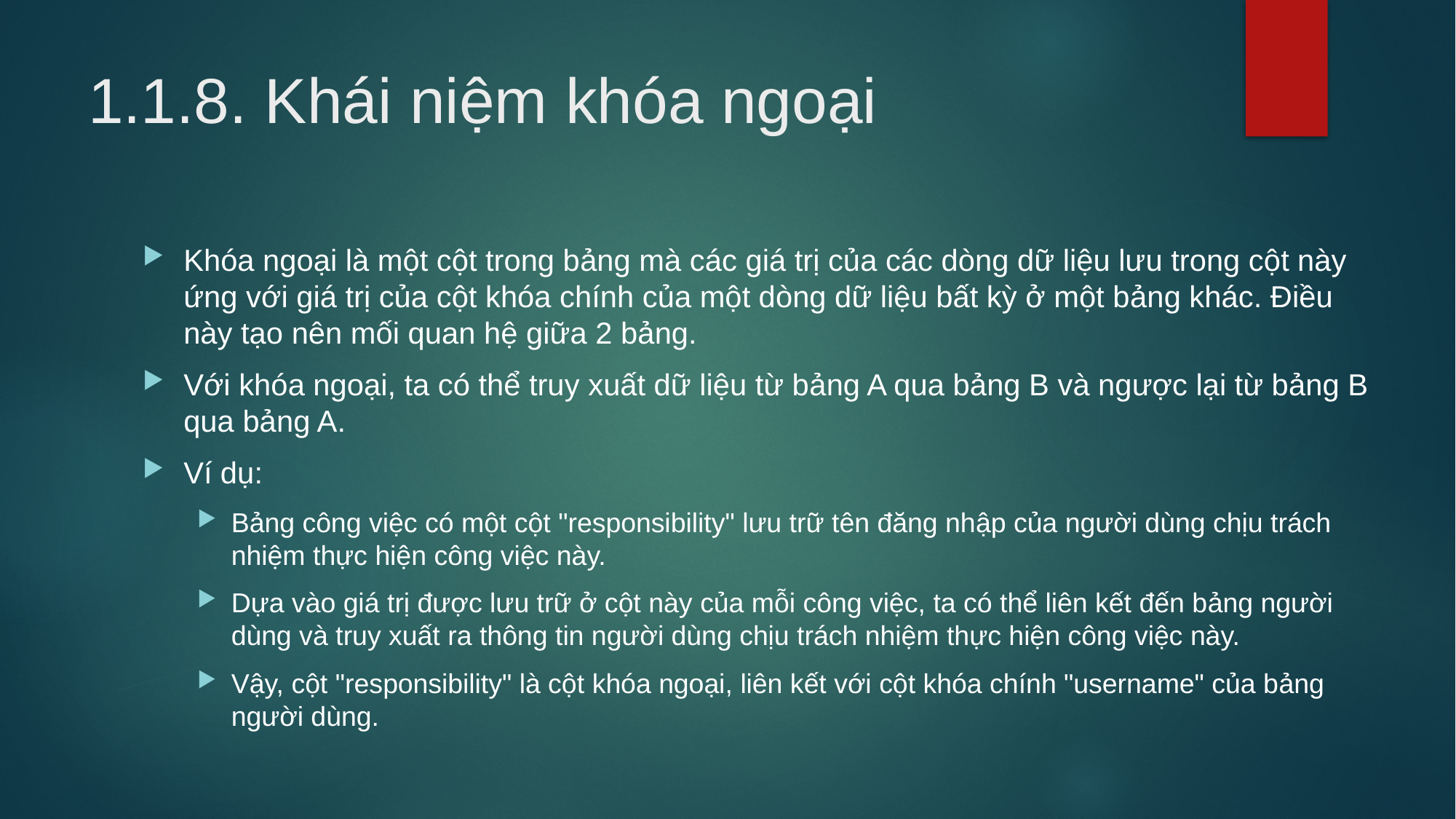

# 1.1.8. Khái niệm khóa ngoại
Khóa ngoại là một cột trong bảng mà các giá trị của các dòng dữ liệu lưu trong cột này ứng với giá trị của cột khóa chính của một dòng dữ liệu bất kỳ ở một bảng khác. Điều này tạo nên mối quan hệ giữa 2 bảng.
Với khóa ngoại, ta có thể truy xuất dữ liệu từ bảng A qua bảng B và ngược lại từ bảng B qua bảng A.
Ví dụ:
Bảng công việc có một cột "responsibility" lưu trữ tên đăng nhập của người dùng chịu trách nhiệm thực hiện công việc này.
Dựa vào giá trị được lưu trữ ở cột này của mỗi công việc, ta có thể liên kết đến bảng người dùng và truy xuất ra thông tin người dùng chịu trách nhiệm thực hiện công việc này.
Vậy, cột "responsibility" là cột khóa ngoại, liên kết với cột khóa chính "username" của bảng người dùng.